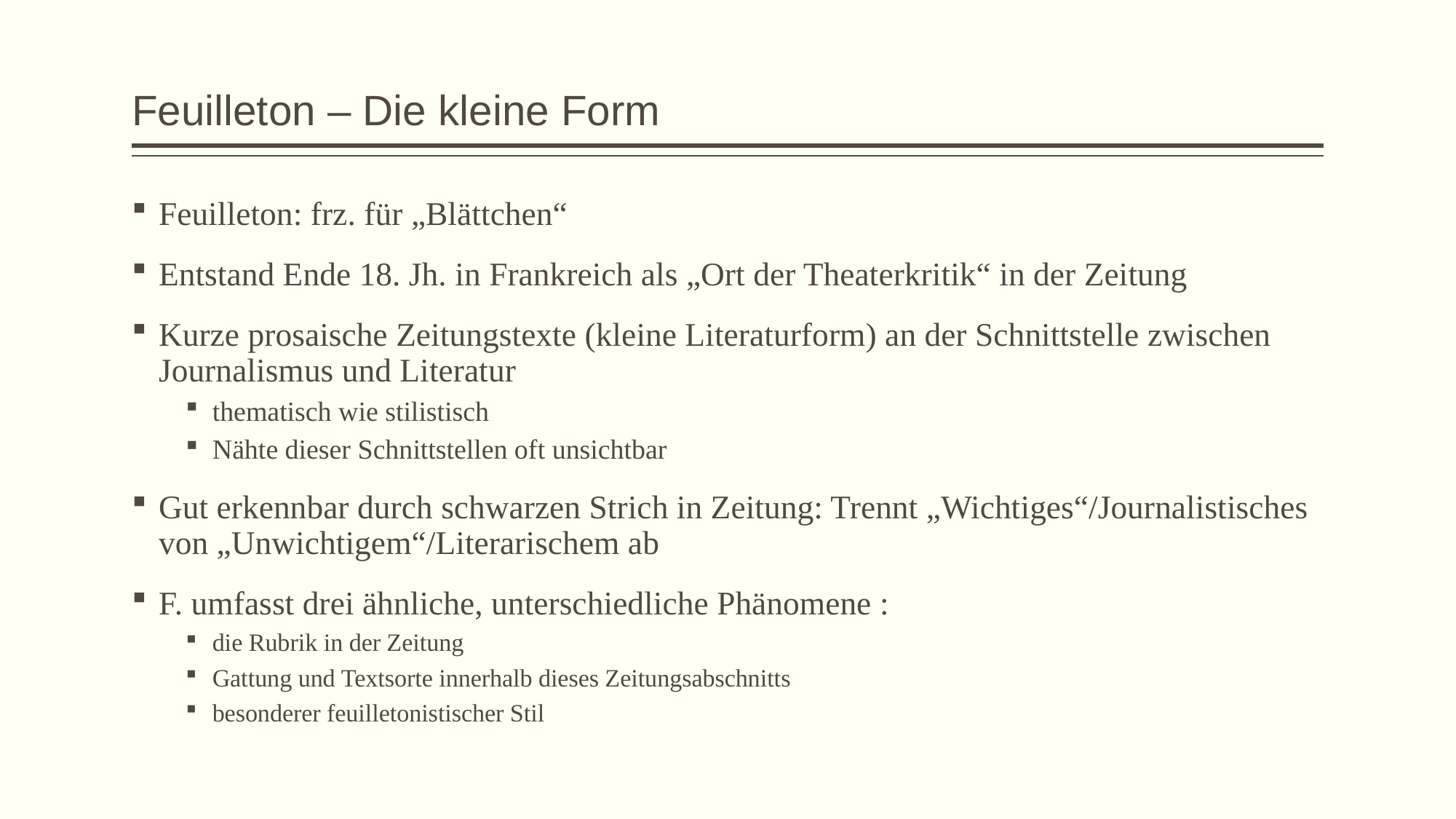

# Feuilleton – Die kleine Form
Feuilleton: frz. für „Blättchen“
Entstand Ende 18. Jh. in Frankreich als „Ort der Theaterkritik“ in der Zeitung
Kurze prosaische Zeitungstexte (kleine Literaturform) an der Schnittstelle zwischen Journalismus und Literatur
thematisch wie stilistisch
Nähte dieser Schnittstellen oft unsichtbar
Gut erkennbar durch schwarzen Strich in Zeitung: Trennt „Wichtiges“/Journalistisches von „Unwichtigem“/Literarischem ab
F. umfasst drei ähnliche, unterschiedliche Phänomene :
die Rubrik in der Zeitung
Gattung und Textsorte innerhalb dieses Zeitungsabschnitts
besonderer feuilletonistischer Stil